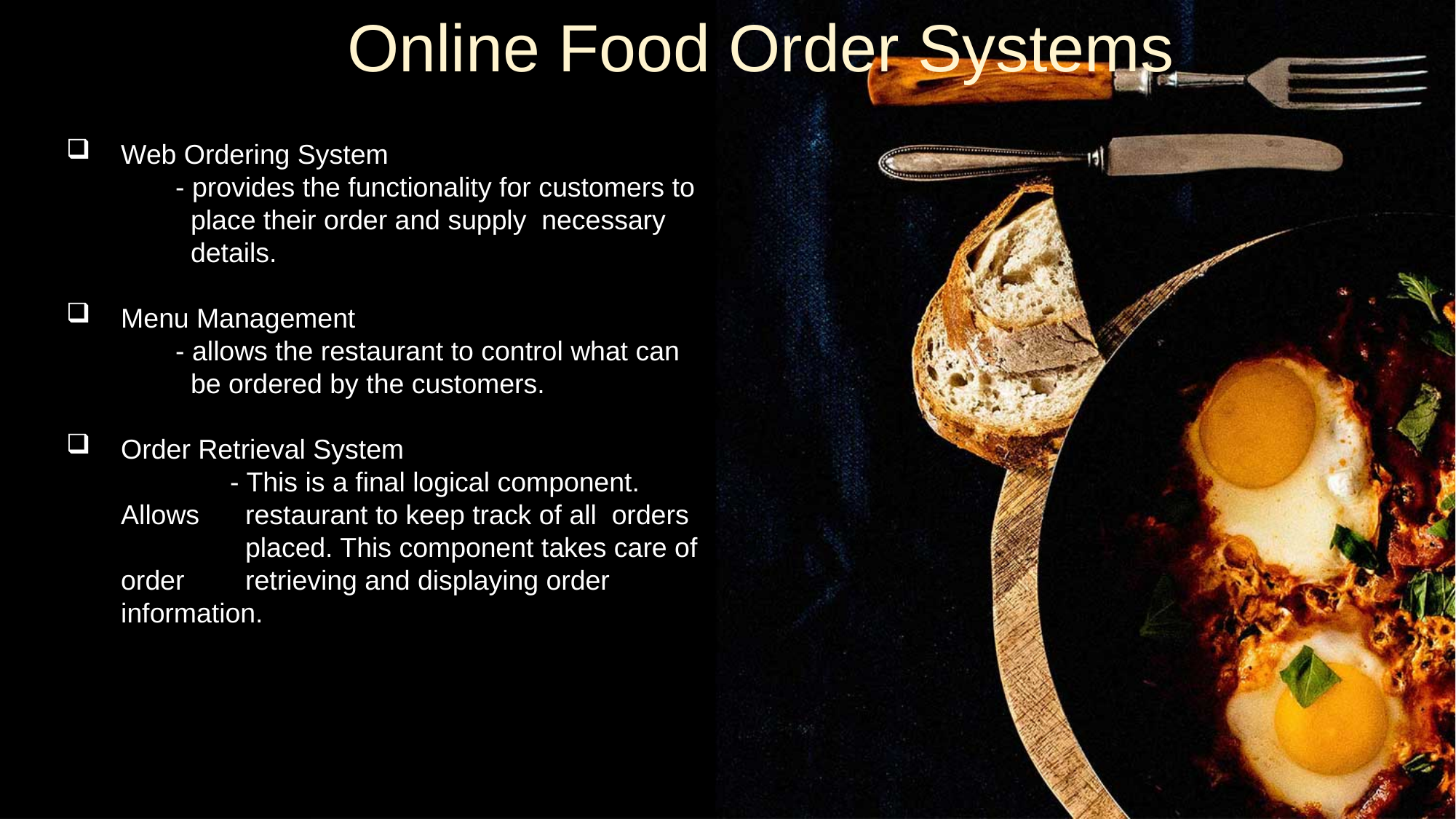

Online Food Order Systems
Web Ordering System
	- provides the functionality for customers to 	  place their order and supply  necessary  	  details.

Menu Management
	- allows the restaurant to control what can 	  be ordered by the customers.

Order Retrieval System
	- This is a final logical component. Allows 	  restaurant to keep track of all  orders  	  placed. This component takes care of order 	  retrieving and displaying order information.